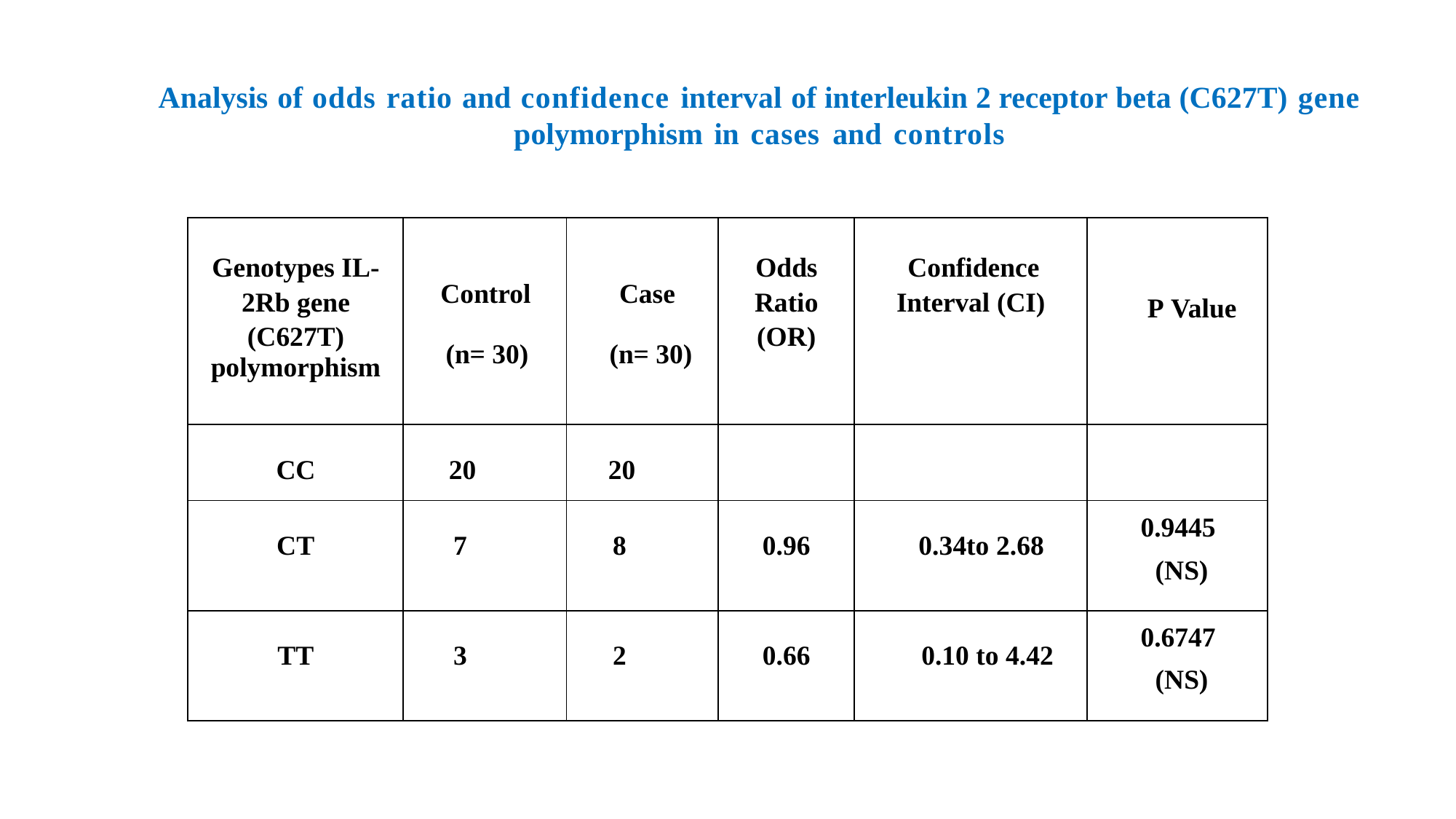

Analysis of odds ratio and confidence interval of interleukin 2 receptor beta (C627T) gene polymorphism in cases and controls
| Genotypes IL- 2Rb gene (C627T) polymorphism | Control (n= 30) | Case (n= 30) | Odds Ratio (OR) | Confidence Interval (CI) | P Value |
| --- | --- | --- | --- | --- | --- |
| CC | 20 | 20 |  |  |  |
| CT | 7 | 8 | 0.96 | 0.34to 2.68 | 0.9445 (NS) |
| TT | 3 | 2 | 0.66 | 0.10 to 4.42 | 0.6747 (NS) |